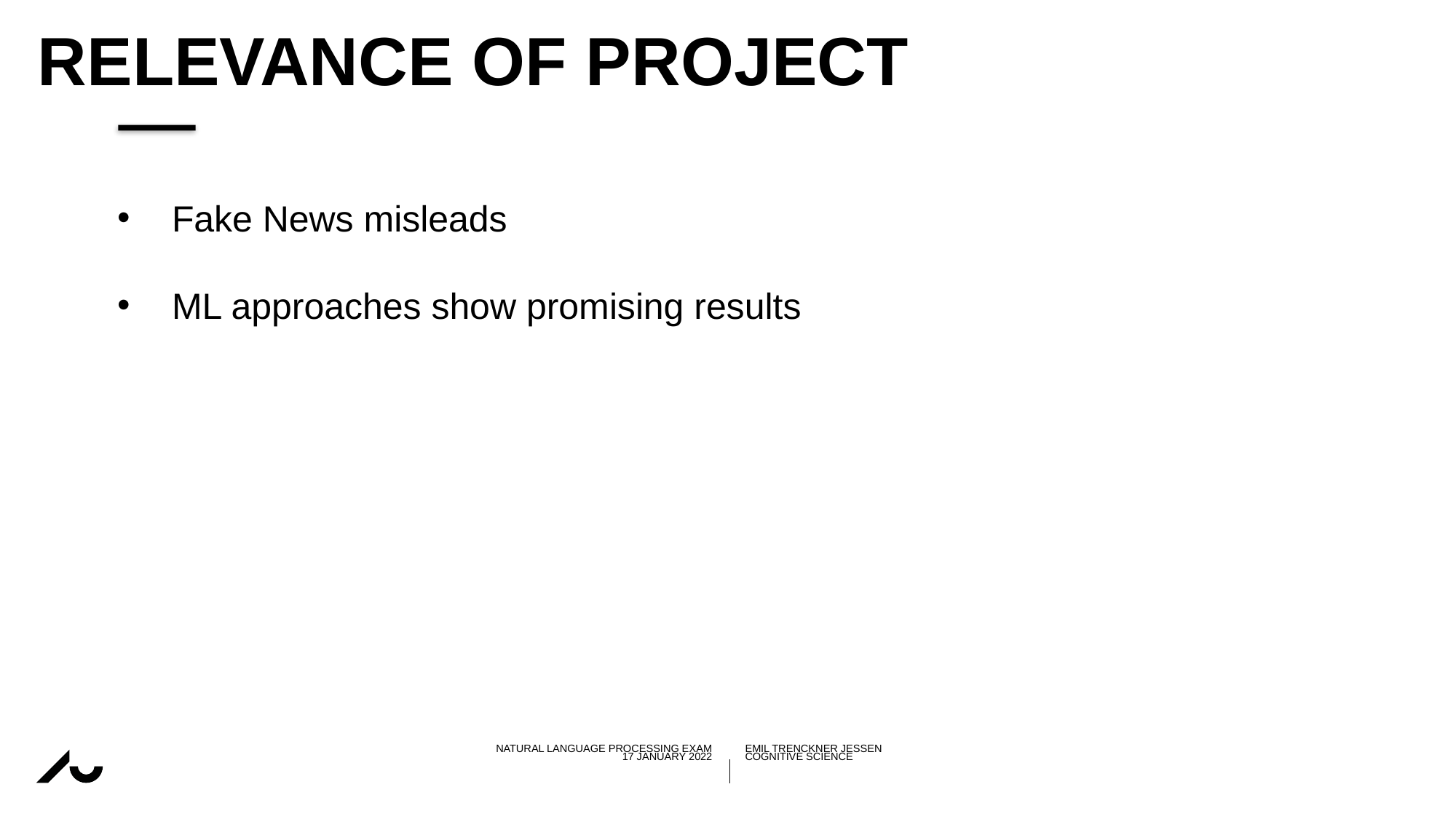

# Relevance of project
Fake News misleads
ML approaches show promising results